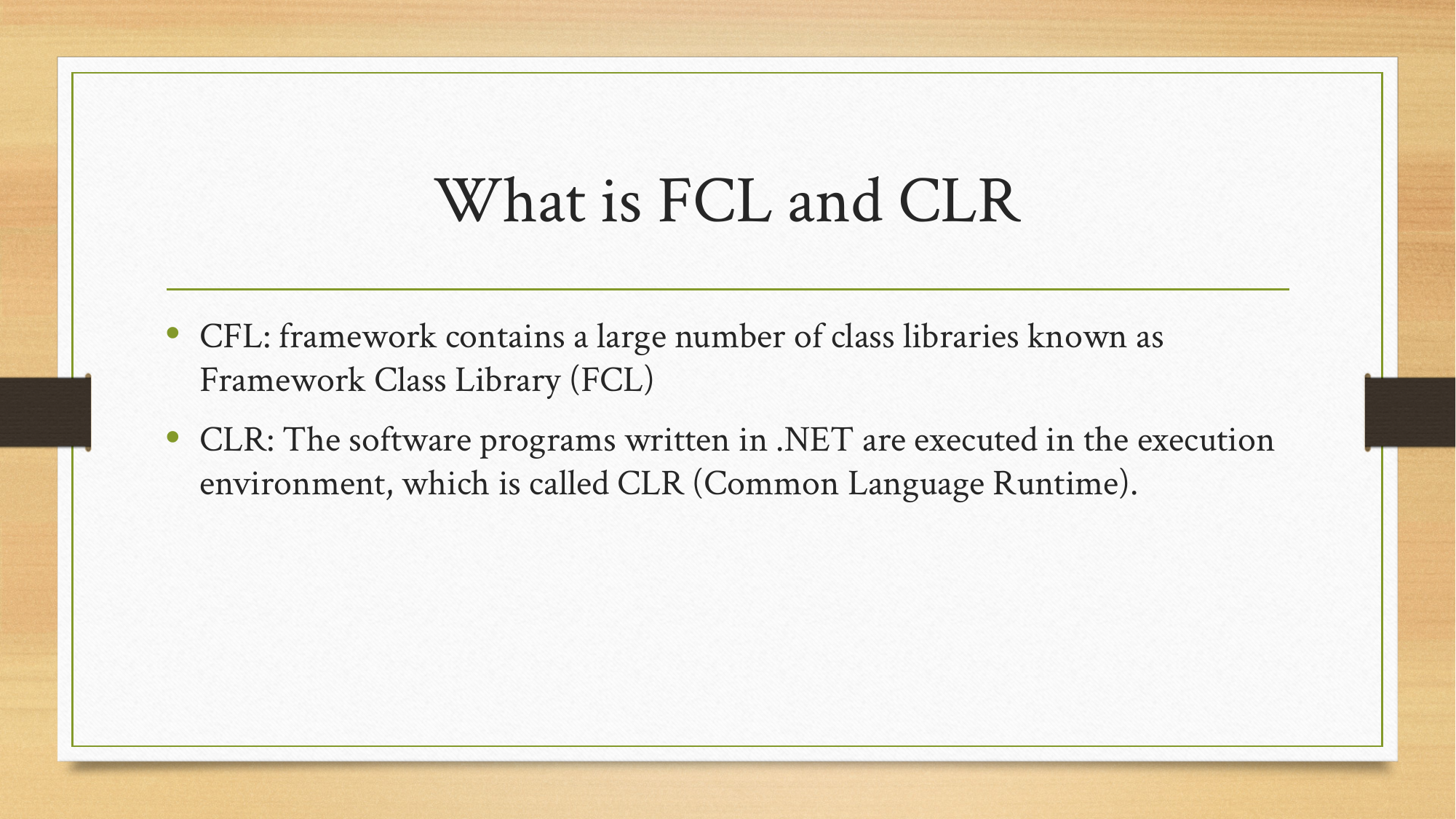

# What is FCL and CLR
CFL: framework contains a large number of class libraries known as Framework Class Library (FCL)
CLR: The software programs written in .NET are executed in the execution environment, which is called CLR (Common Language Runtime).